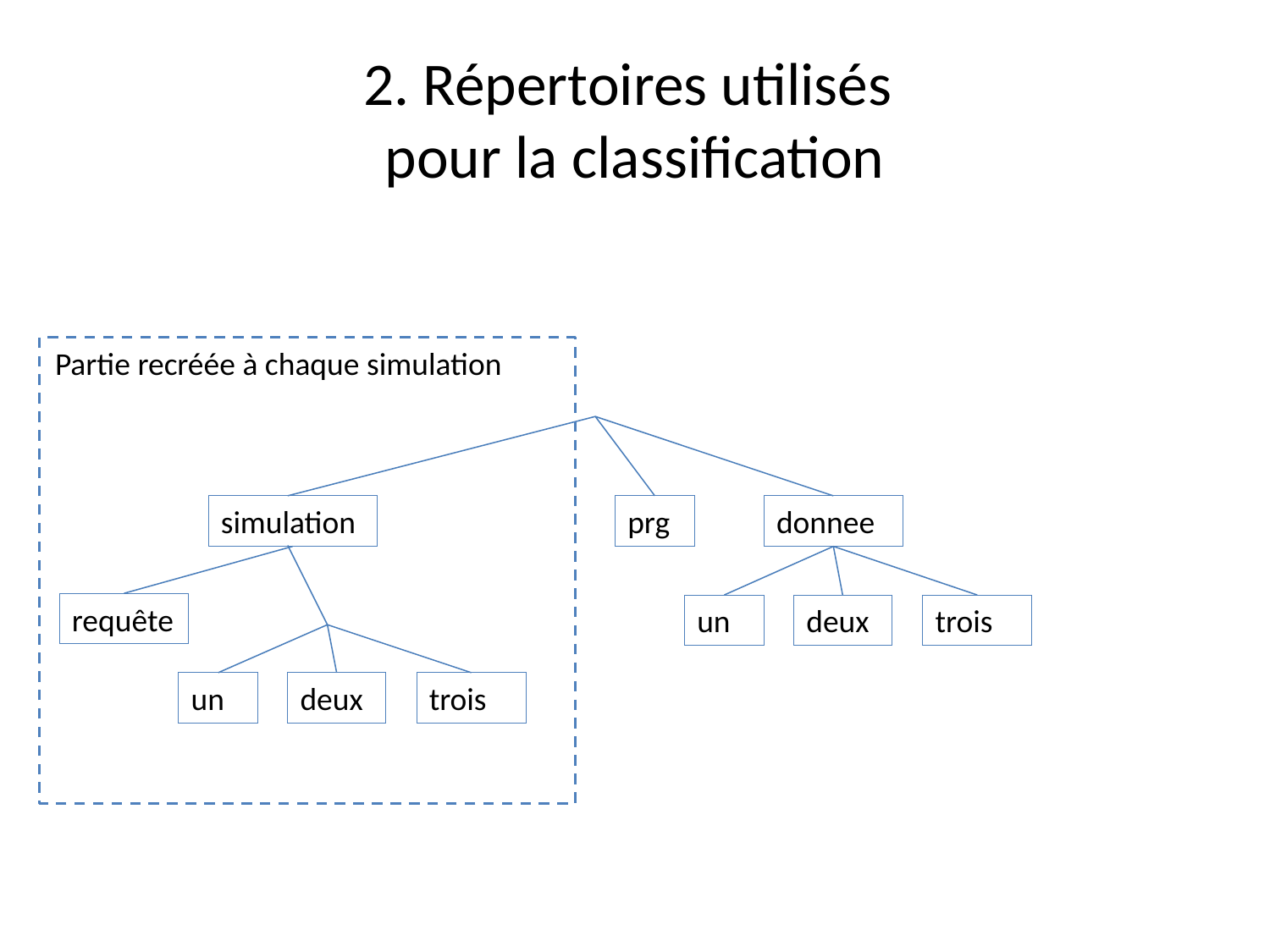

# 2. Répertoires utilisés pour la classification

Partie recréée à chaque simulation
simulation
prg
donnee
requête
un
deux
trois
un
deux
trois